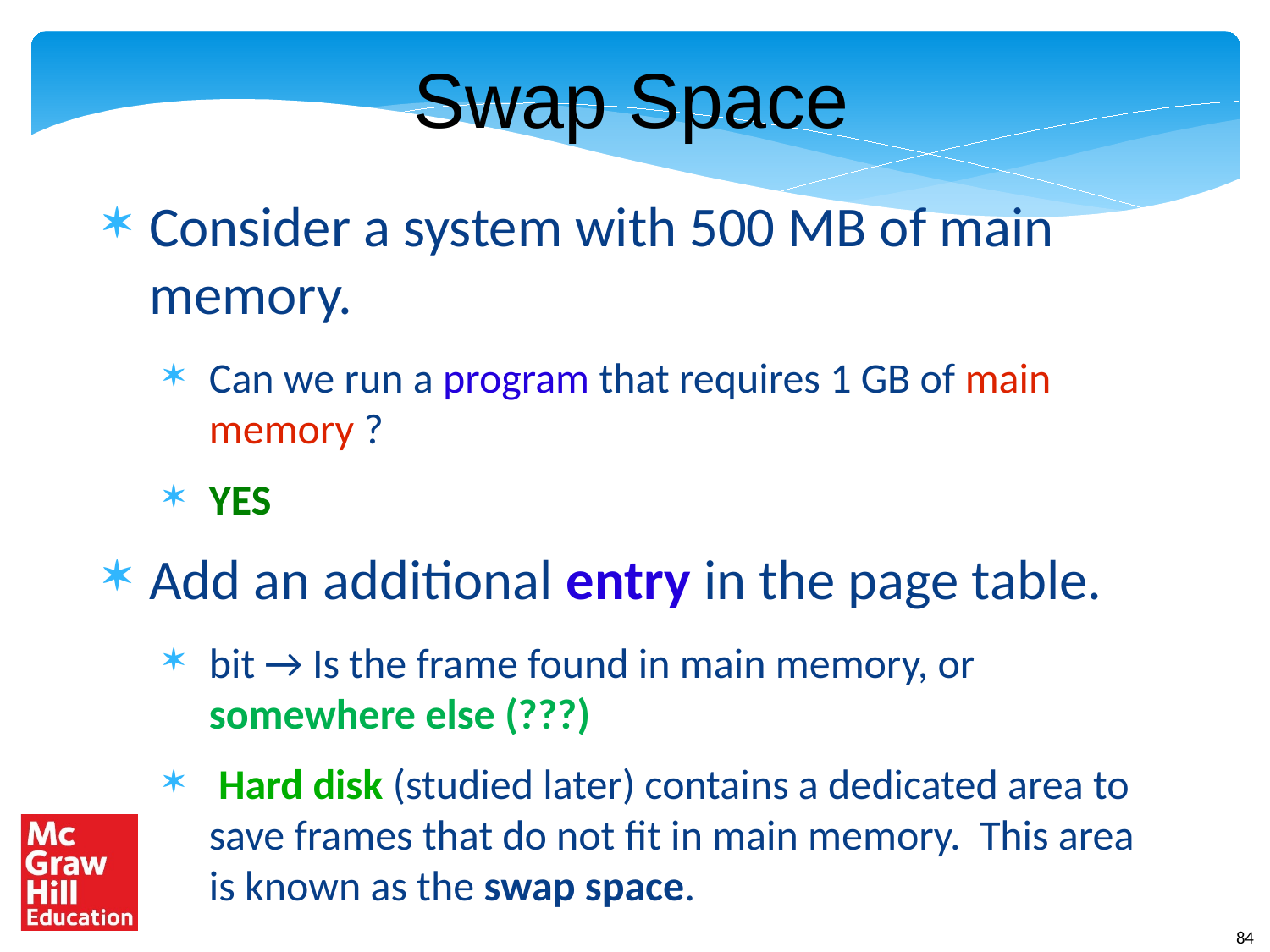

Swap Space
Consider a system with 500 MB of main memory.
Can we run a program that requires 1 GB of main memory ?
YES
Add an additional entry in the page table.
bit → Is the frame found in main memory, or somewhere else (???)
 Hard disk (studied later) contains a dedicated area to save frames that do not fit in main memory.  This area is known as the swap space.